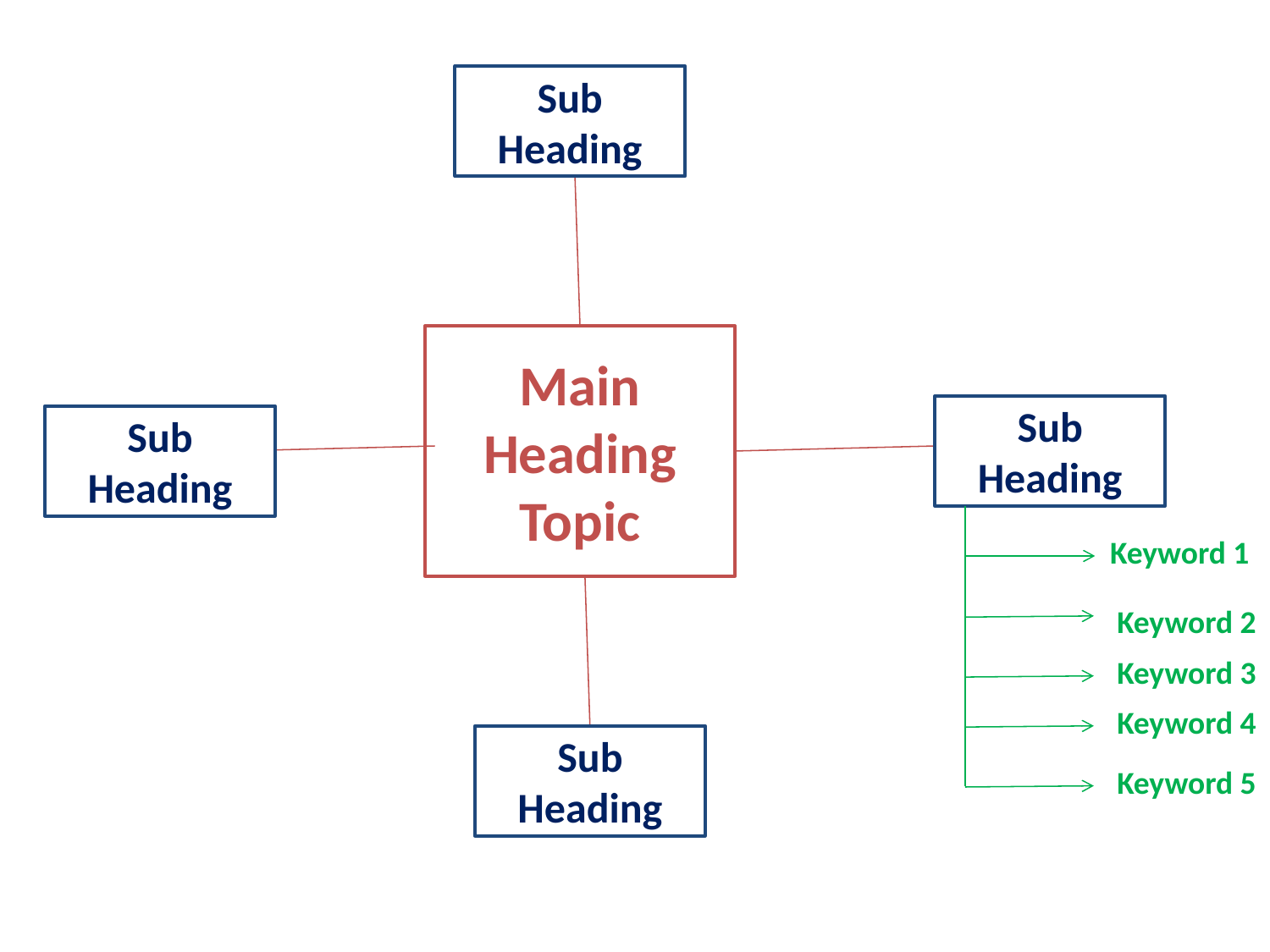

Sub Heading
Main Heading Topic
Sub Heading
Sub Heading
Keyword 1
Keyword 2
Keyword 3
Keyword 4
Sub Heading
Keyword 5